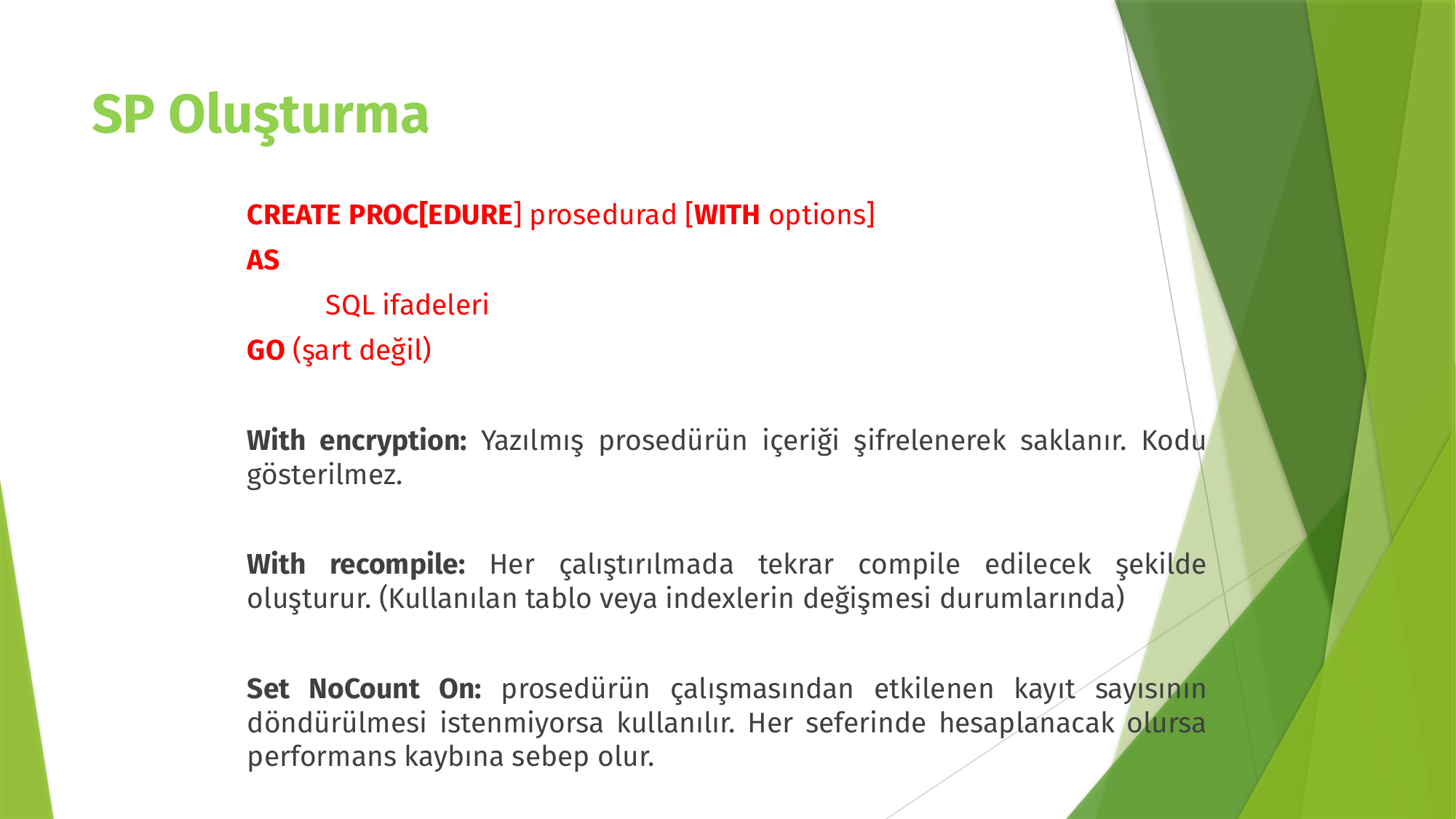

# SP Oluşturma
CREATE PROC[EDURE] prosedurad [WITH options]
AS
	SQL ifadeleri
GO (şart değil)

With encryption: Yazılmış prosedürün içeriği şifrelenerek saklanır. Kodu gösterilmez.

With recompile: Her çalıştırılmada tekrar compile edilecek şekilde oluşturur. (Kullanılan tablo veya indexlerin değişmesi durumlarında)

Set NoCount On: prosedürün çalışmasından etkilenen kayıt sayısının döndürülmesi istenmiyorsa kullanılır. Her seferinde hesaplanacak olursa performans kaybına sebep olur.